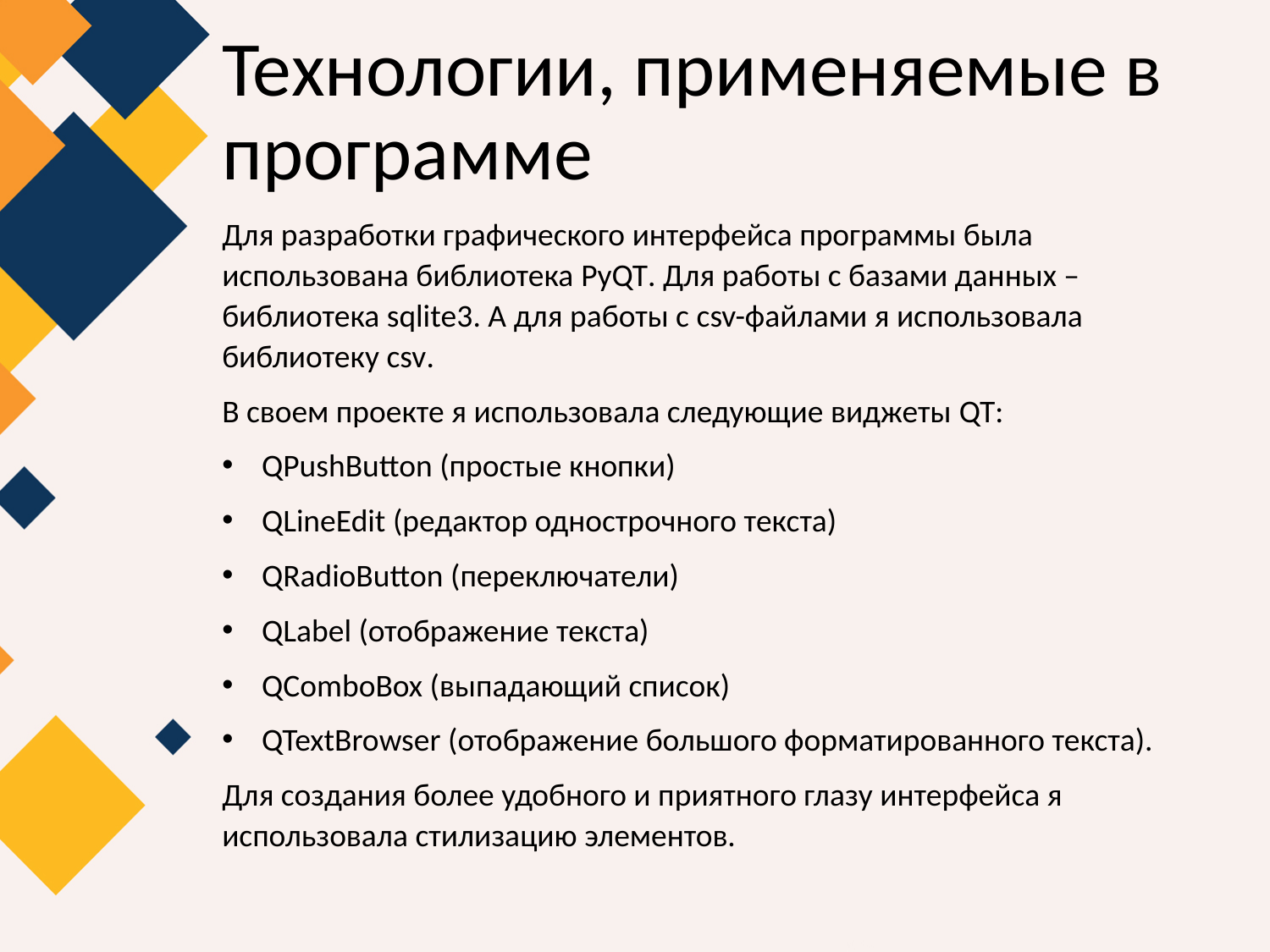

# Технологии, применяемые в программе
Для разработки графического интерфейса программы была использована библиотека PyQT. Для работы с базами данных – библиотека sqlite3. А для работы с csv-файлами я использовала библиотеку csv.
В своем проекте я использовала следующие виджеты QT:
QPushButton (простые кнопки)
QLineEdit (редактор однострочного текста)
QRadioButton (переключатели)
QLabel (отображение текста)
QComboBox (выпадающий список)
QTextBrowser (отображение большого форматированного текста).
Для создания более удобного и приятного глазу интерфейса я использовала стилизацию элементов.